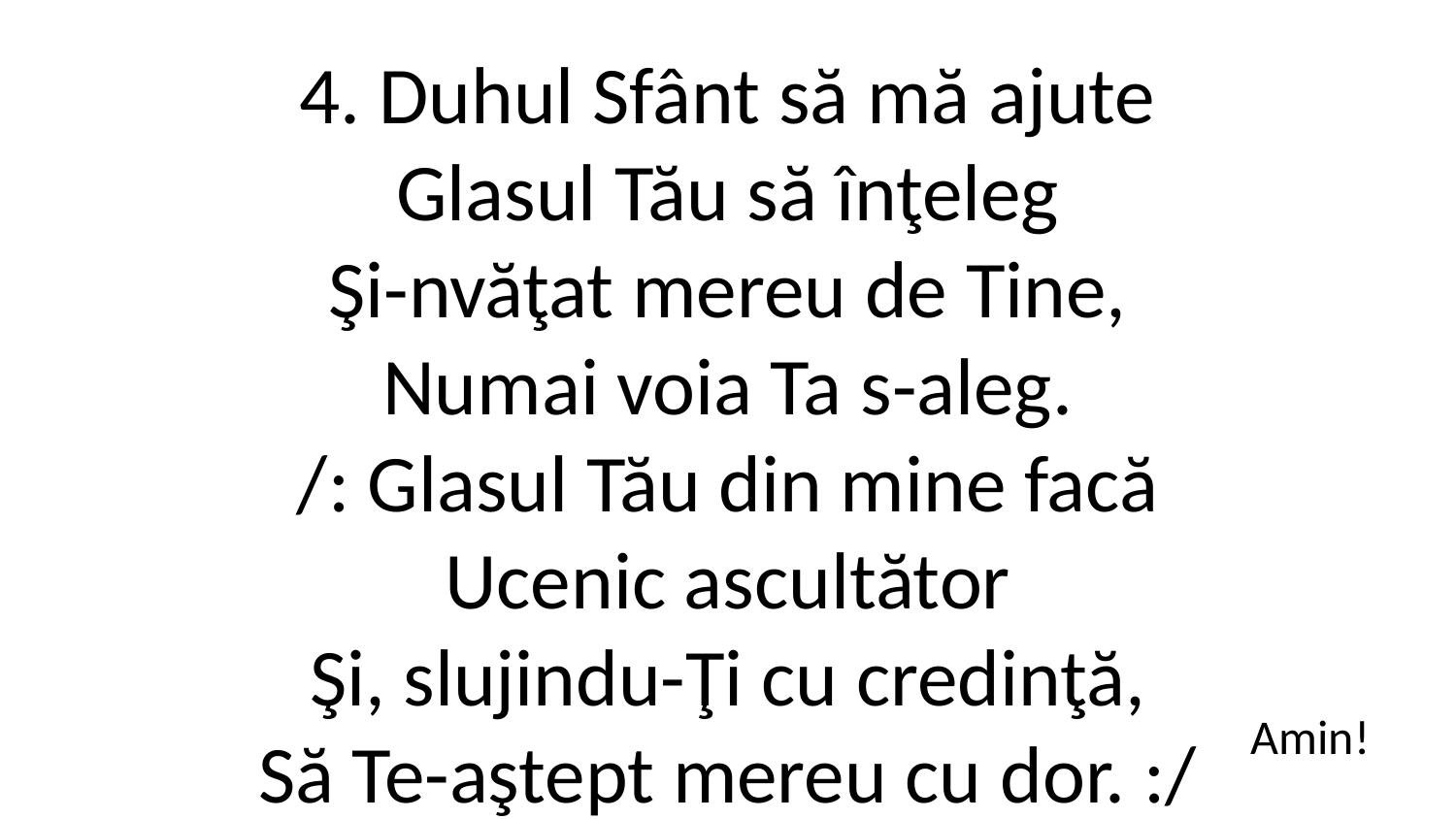

4. Duhul Sfânt să mă ajute
Glasul Tău să înţeleg
Şi-nvăţat mereu de Tine,
Numai voia Ta s-aleg.
/: Glasul Tău din mine facă
Ucenic ascultător
Şi, slujindu-Ţi cu credinţă,
Să Te-aştept mereu cu dor. :/

Amin!